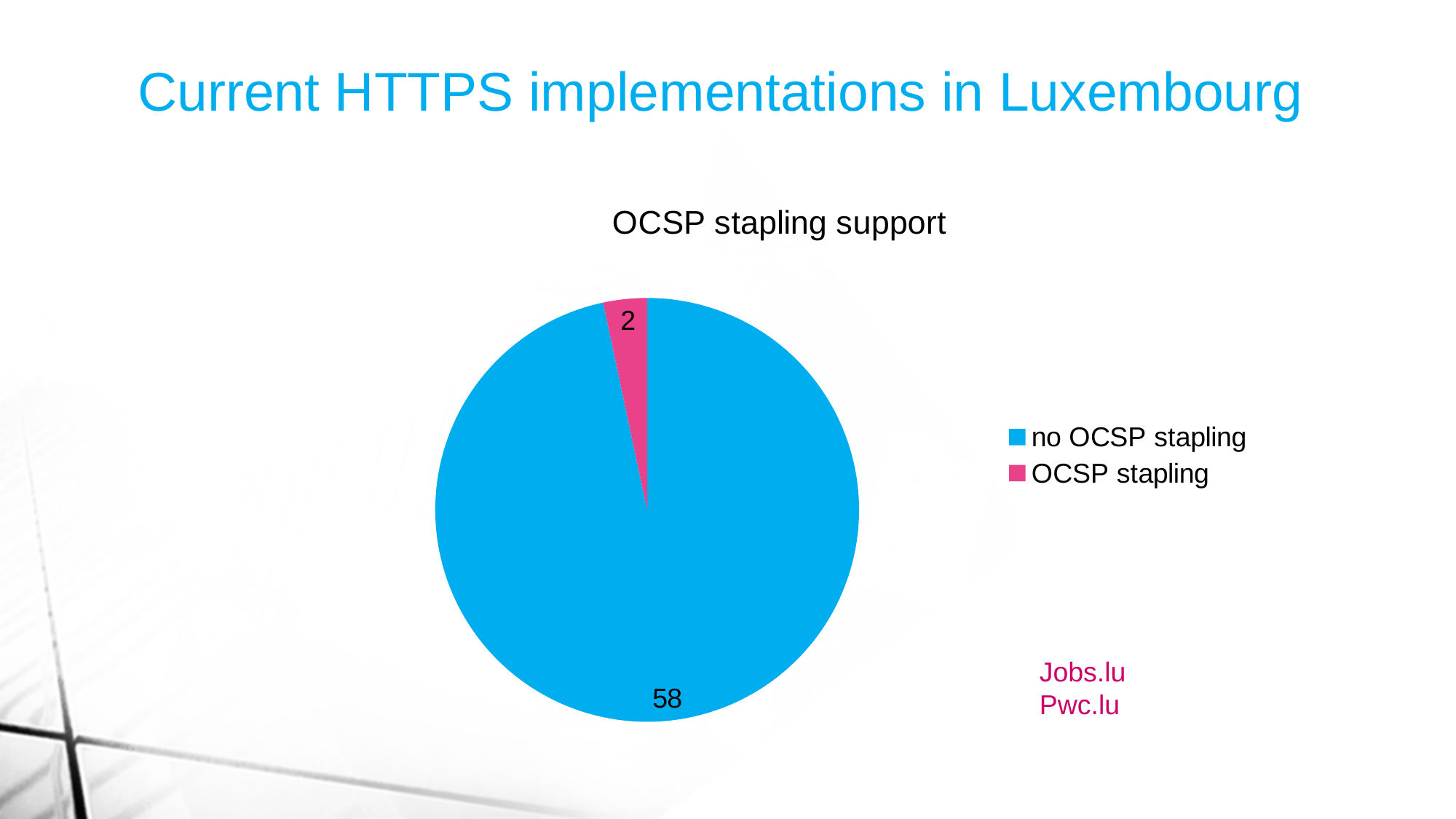

Current HTTPS implementations in Luxembourg

### Chart:

| Category | OCSP stapling support |
|---|---|
| no OCSP stapling | 58.0 |
| OCSP stapling | 2.0 |
Jobs.lu
Pwc.lu